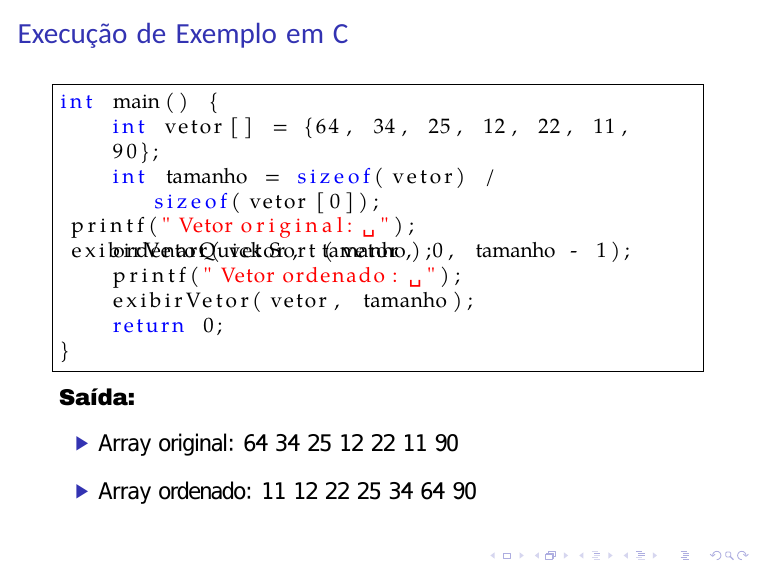

# Execução de Exemplo em C

int  main ()  {
int  vetor []  =  {64 ,  34 ,  25 ,  12 ,  22 ,  11 ,  90};
int  tamanho  =  sizeof( vetor)  /  sizeof( vetor [0]);
printf(" Vetor original: ␣");
exibirVetor( vetor ,  tamanho );
ordenarQuick Sort ( vetor ,  0 ,  tamanho printf(" Vetor ordenado : ␣"); exibirVetor( vetor ,  tamanho ); return  0;
- 1);

}
Saída:
▶ Array original: 64 34 25 12 22 11 90
▶ Array ordenado: 11 12 22 25 34 64 90